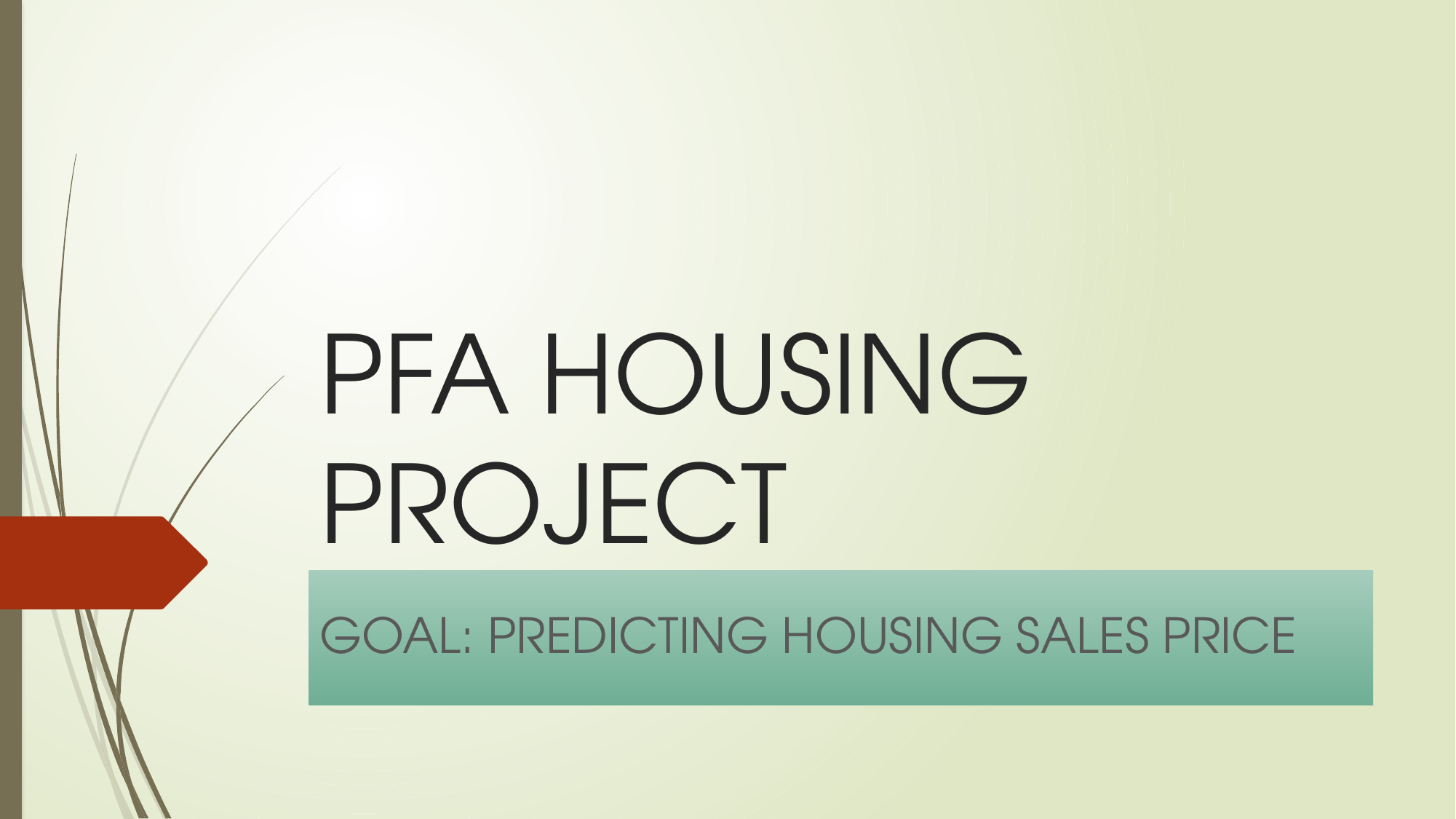

# PFA HOUSING PROJECT
GOAL: PREDICTING HOUSING SALES PRICE